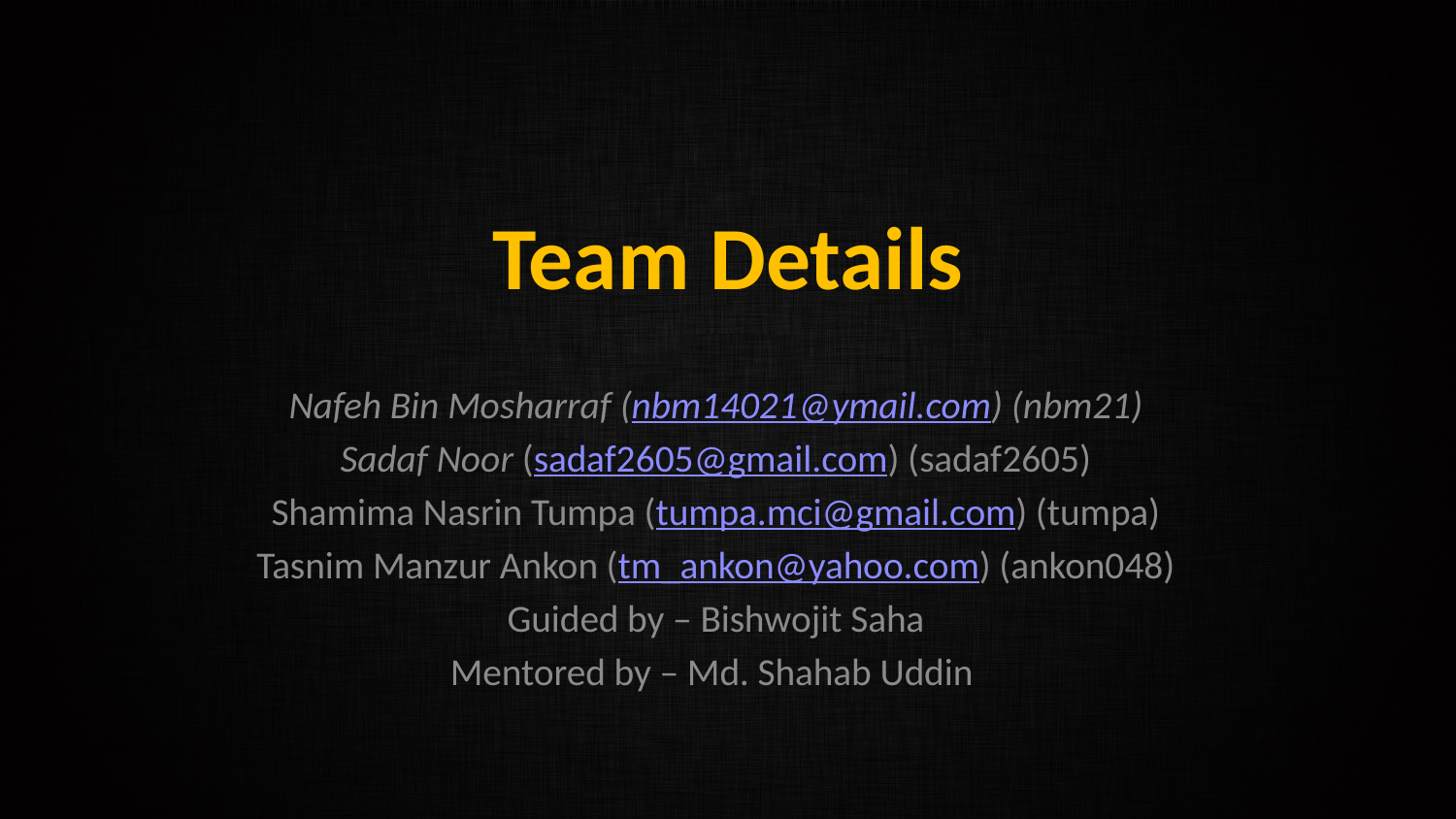

# Team Details
Nafeh Bin Mosharraf (nbm14021@ymail.com) (nbm21)
Sadaf Noor (sadaf2605@gmail.com) (sadaf2605)
Shamima Nasrin Tumpa (tumpa.mci@gmail.com) (tumpa)
Tasnim Manzur Ankon (tm_ankon@yahoo.com) (ankon048)
Guided by – Bishwojit Saha
Mentored by – Md. Shahab Uddin